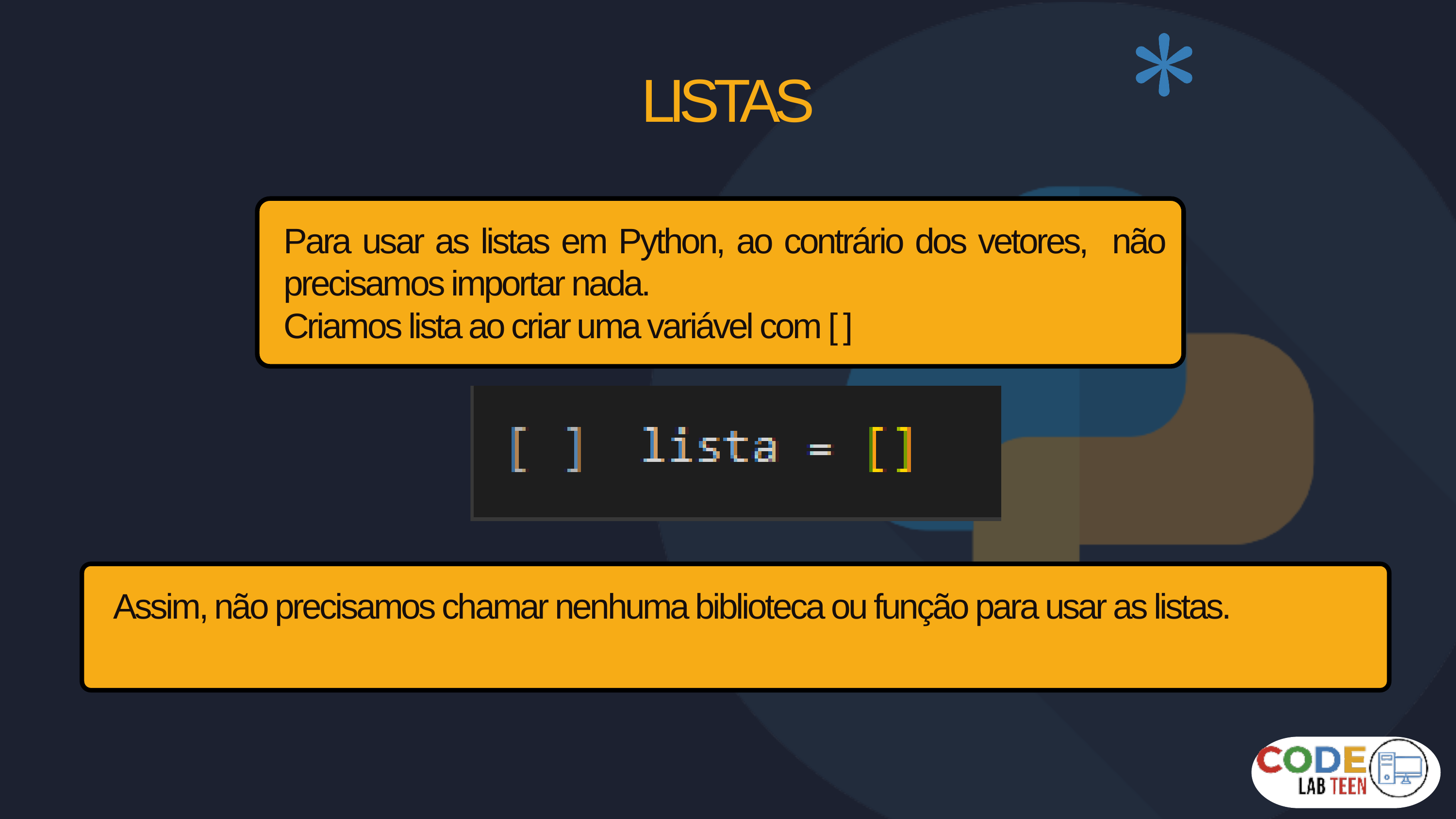

LISTAS

Para usar as listas em Python, ao contrário dos vetores,  não precisamos importar nada.
Criamos lista ao criar uma variável com [ ]

Assim, não precisamos chamar nenhuma biblioteca ou função para usar as listas.